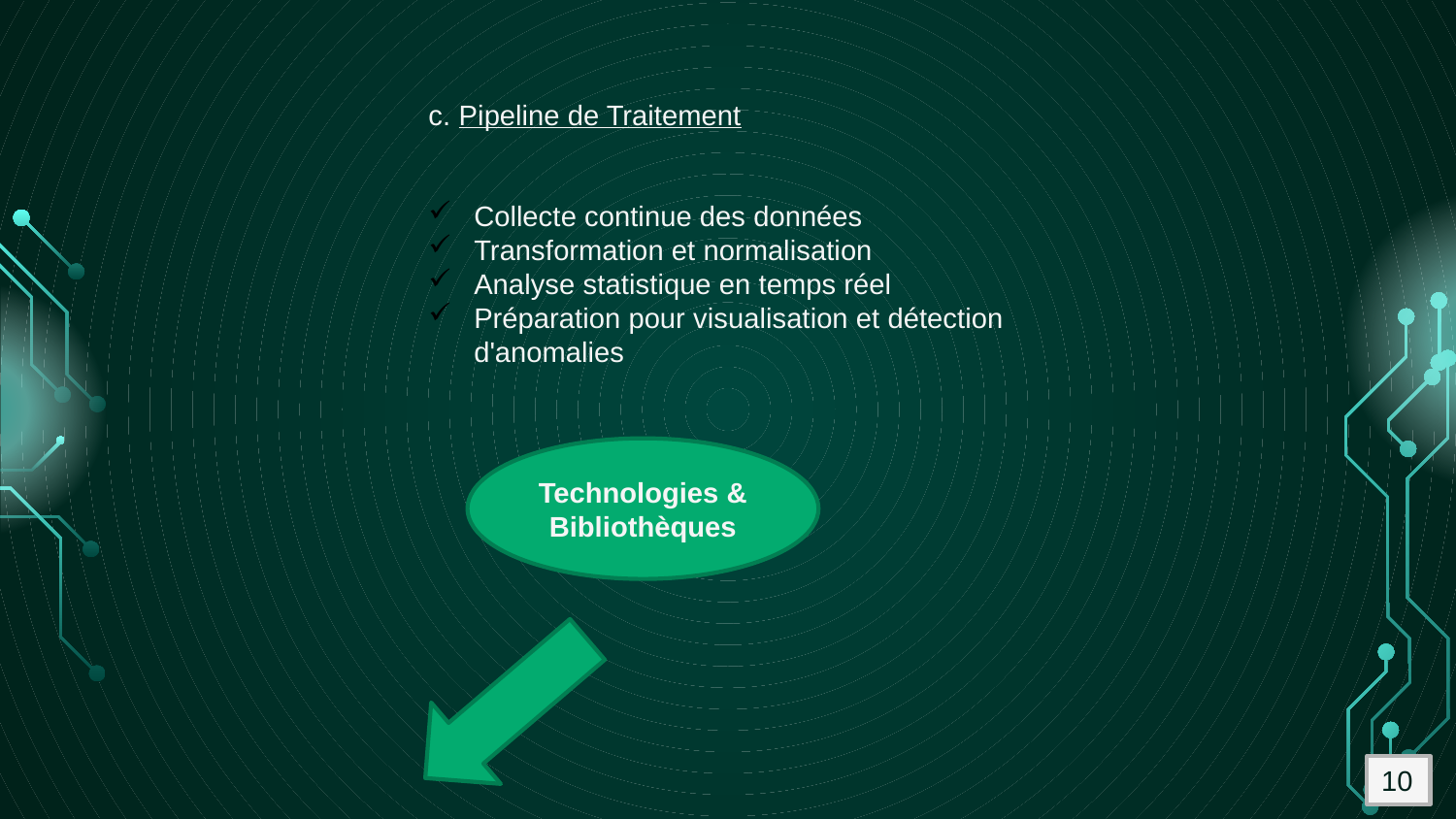

c. Pipeline de Traitement

Collecte continue des données
Transformation et normalisation
Analyse statistique en temps réel
Préparation pour visualisation et détection d'anomalies
Technologies & Bibliothèques

10